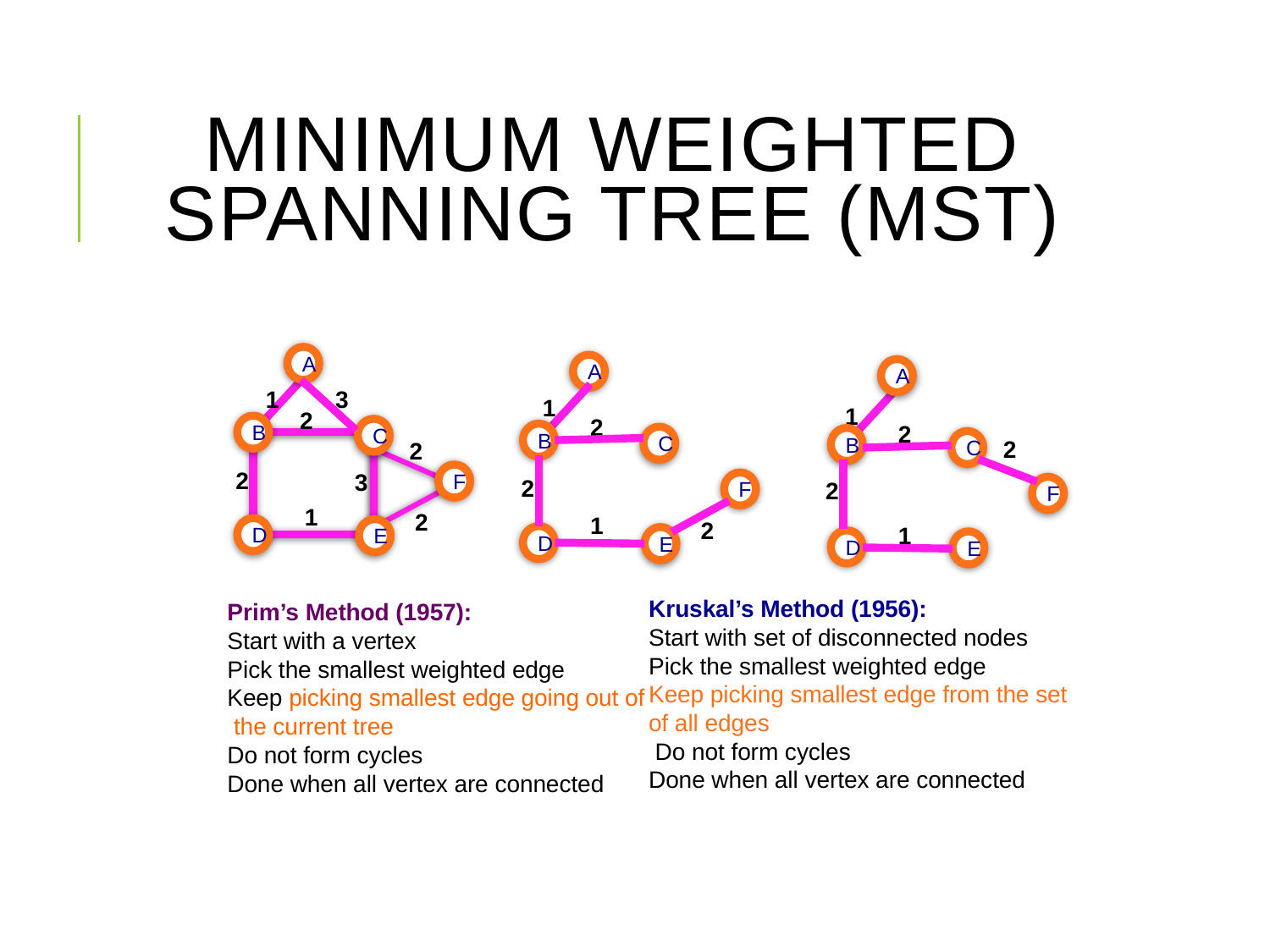

# Minimum Weighted Spanning Tree (MST)
A
B
C

F
D
E
3
1
2
2
2
3
1
2
A
A
B
C
F
D
E
1
1
2
2
B
C
2
2
2
F
2
1
1
D
E
Kruskal’s Method (1956):
Start with set of disconnected nodes
Pick the smallest weighted edge
Keep picking smallest edge from the set of all edges
 Do not form cycles
Done when all vertex are connected

Prim’s Method (1957):
Start with a vertex
Pick the smallest weighted edge
Keep picking smallest edge going out of
 the current tree
Do not form cycles
Done when all vertex are connected